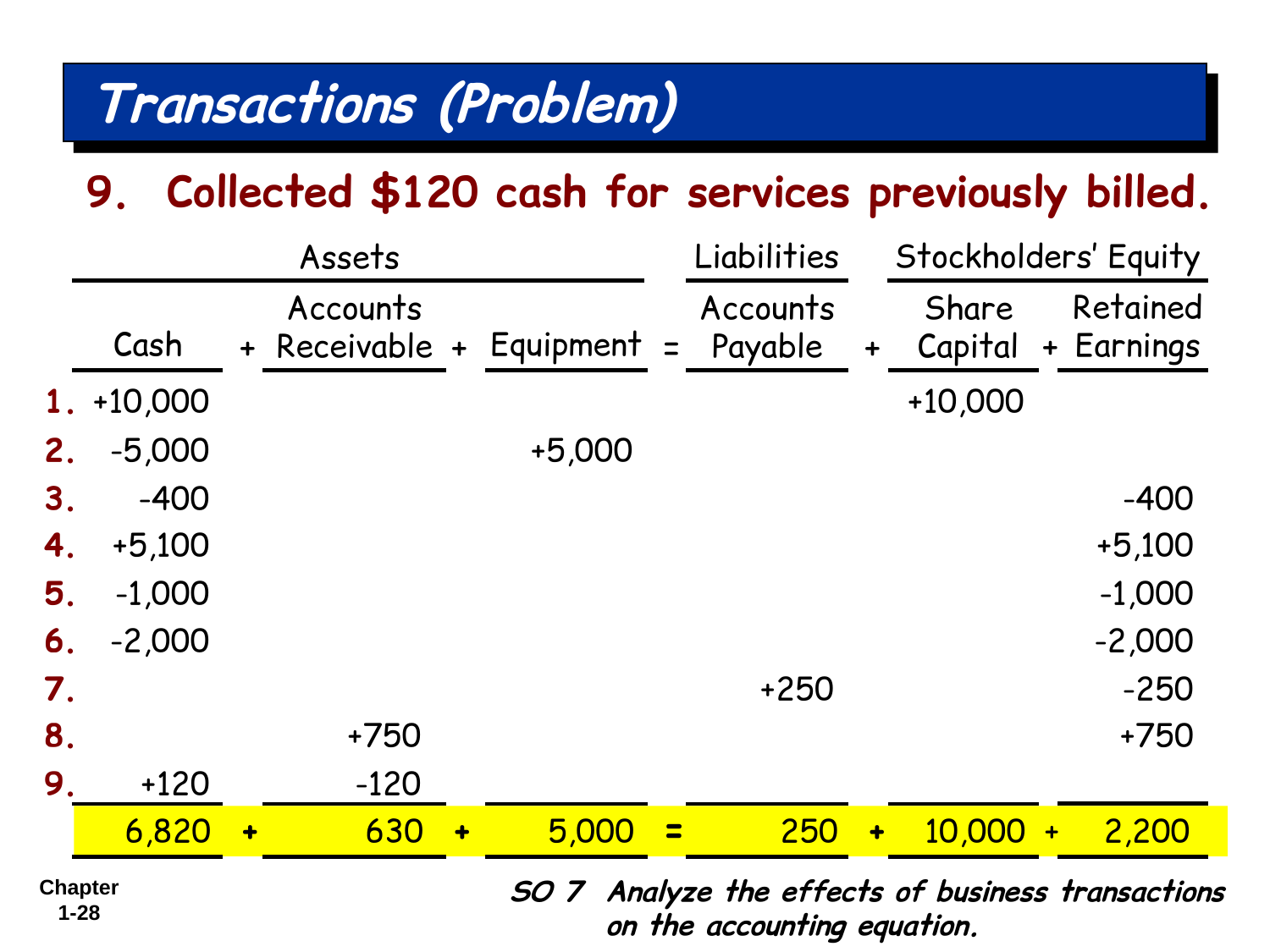

# Transactions (Problem)
9.  Collected $120 cash for services previously billed.
Liabilities
Stockholders’ Equity
Assets

Retained Earnings
Accounts Receivable
Accounts Payable
Share Capital
+
+
=
+
+
Cash
Equipment

1.
+10,000
+10,000
2.
-5,000
+5,000
3.
-400
-400
4.
+5,100
+5,100
5.
-1,000
-1,000
6.
-2,000
-2,000
7.
+250
-250
8.
+750
+750
9.
+120
-120

    	6,820   	+        	630   	+        	5,000   	=          	250   	+   	 10,000  +	2,200

SO 7 	Analyze the effects of business transactions on the accounting equation.